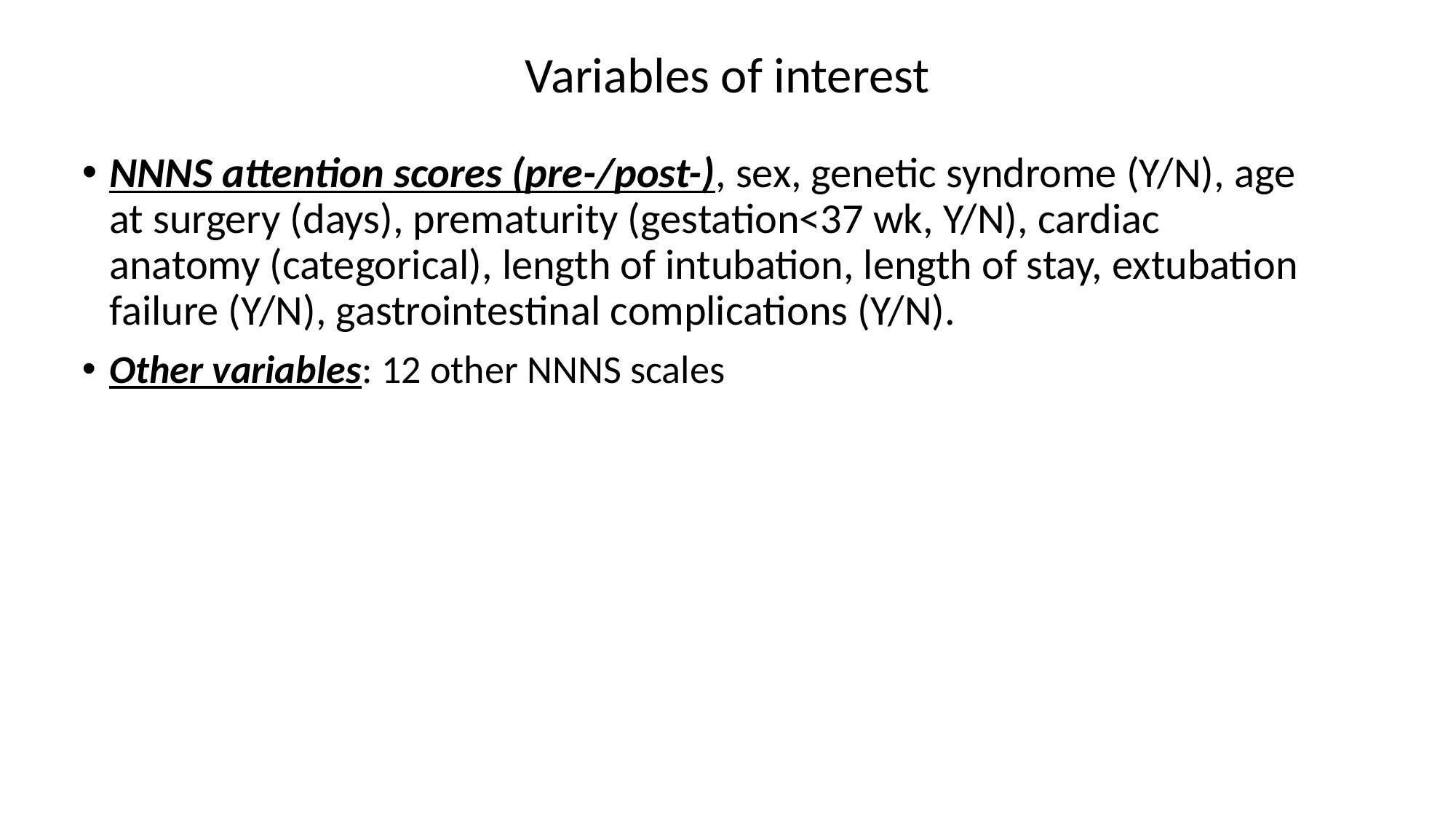

# Variables of interest
NNNS attention scores (pre-/post-), sex, genetic syndrome (Y/N), age at surgery (days), prematurity (gestation<37 wk, Y/N), cardiac anatomy (categorical), length of intubation, length of stay, extubation failure (Y/N), gastrointestinal complications (Y/N).
Other variables: 12 other NNNS scales